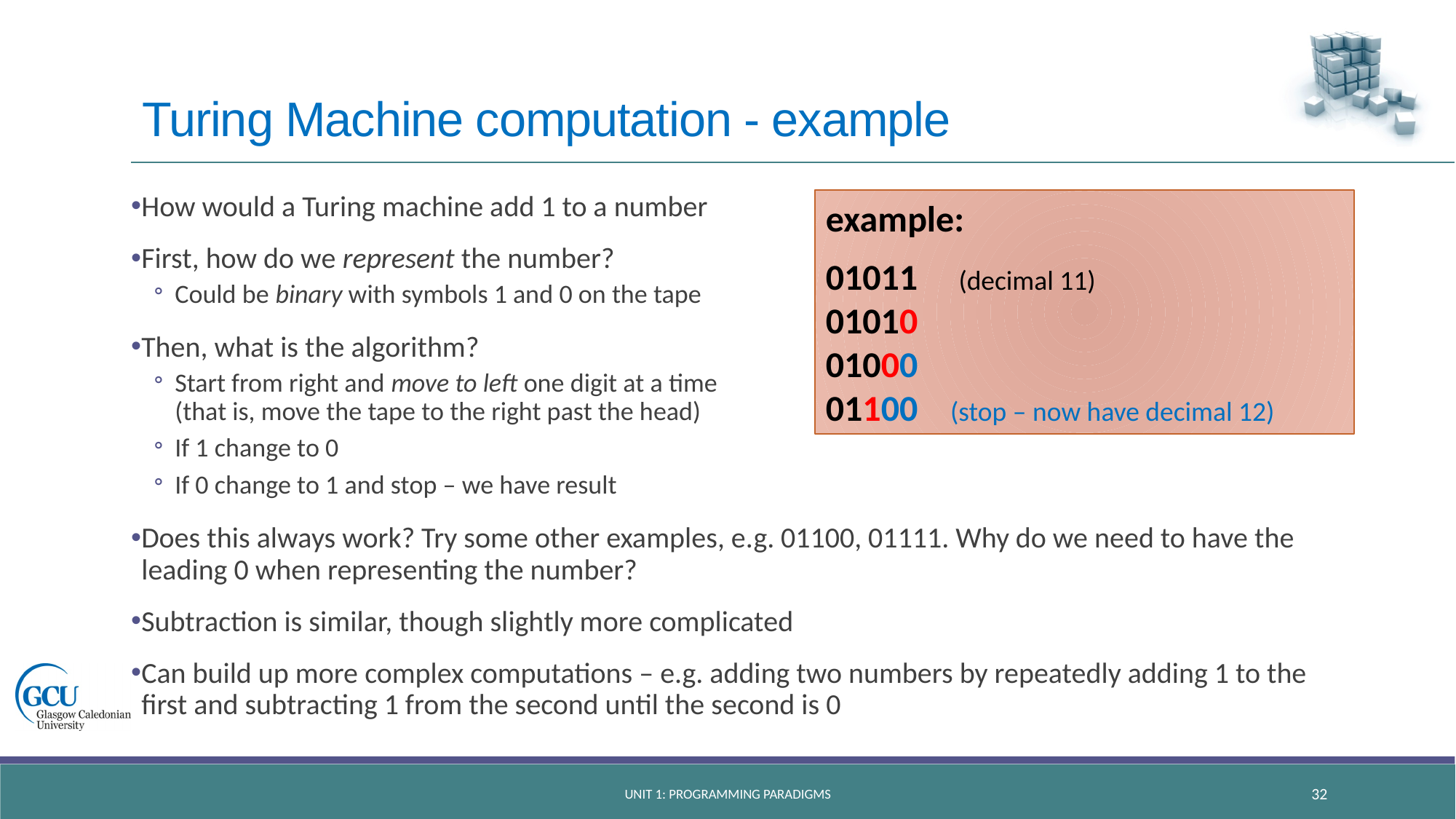

# Turing Machine computation - example
How would a Turing machine add 1 to a number
First, how do we represent the number?
Could be binary with symbols 1 and 0 on the tape
Then, what is the algorithm?
Start from right and move to left one digit at a time
(that is, move the tape to the right past the head)
If 1 change to 0
If 0 change to 1 and stop – we have result
Does this always work? Try some other examples, e.g. 01100, 01111. Why do we need to have the leading 0 when representing the number?
Subtraction is similar, though slightly more complicated
Can build up more complex computations – e.g. adding two numbers by repeatedly adding 1 to the first and subtracting 1 from the second until the second is 0
example:

01011     (decimal 11)
01010
01000
01100    (stop – now have decimal 12)
Unit 1: programming paradigms
32